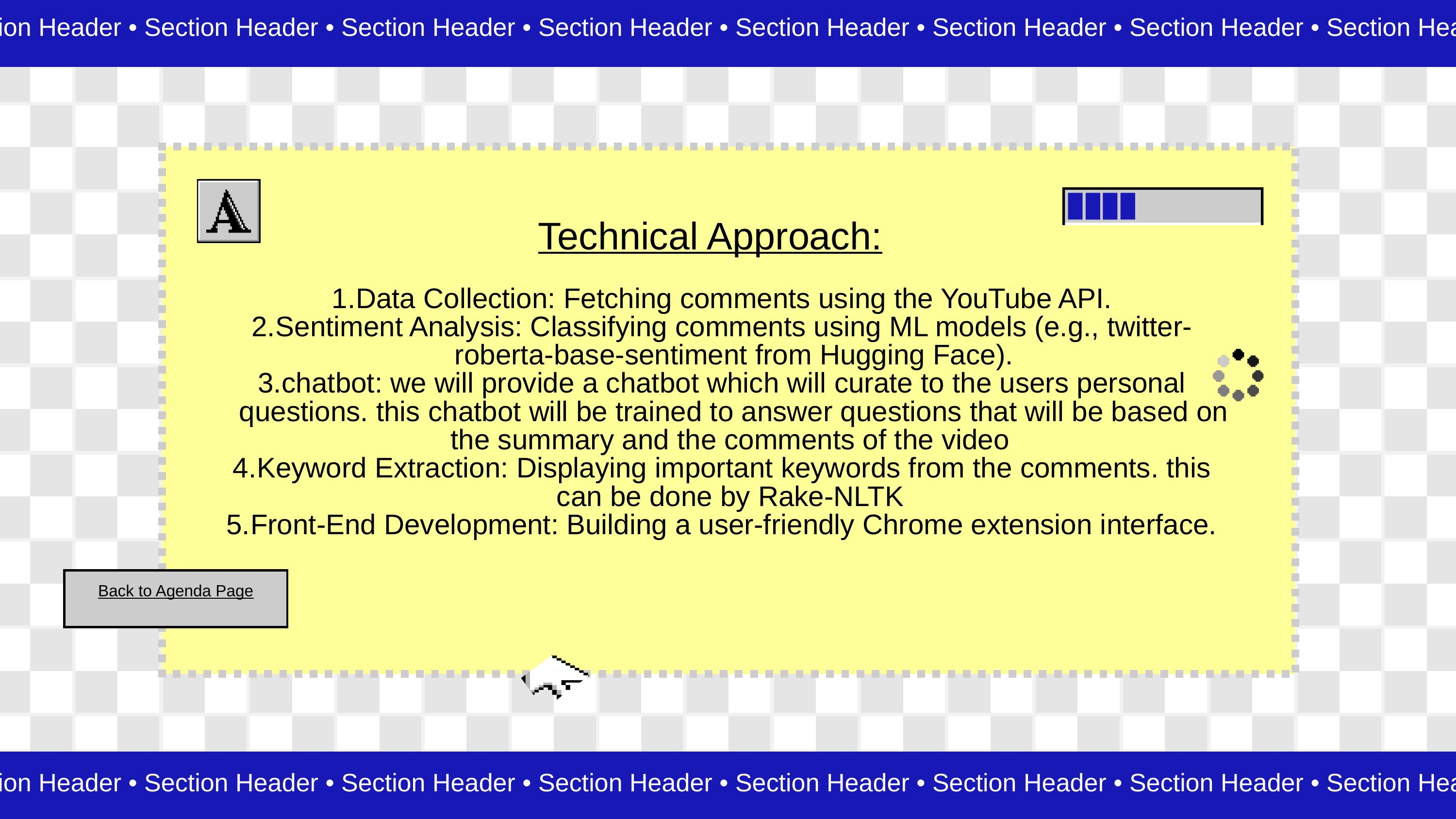

Section Header • Section Header • Section Header • Section Header • Section Header • Section Header • Section Header • Section Header

Technical Approach:

Data Collection: Fetching comments using the YouTube API.
Sentiment Analysis: Classifying comments using ML models (e.g., twitter-roberta-base-sentiment from Hugging Face).
chatbot: we will provide a chatbot which will curate to the users personal questions. this chatbot will be trained to answer questions that will be based on the summary and the comments of the video
Keyword Extraction: Displaying important keywords from the comments. this can be done by Rake-NLTK
Front-End Development: Building a user-friendly Chrome extension interface.

Back to Agenda Page

Section Header • Section Header • Section Header • Section Header • Section Header • Section Header • Section Header • Section Header